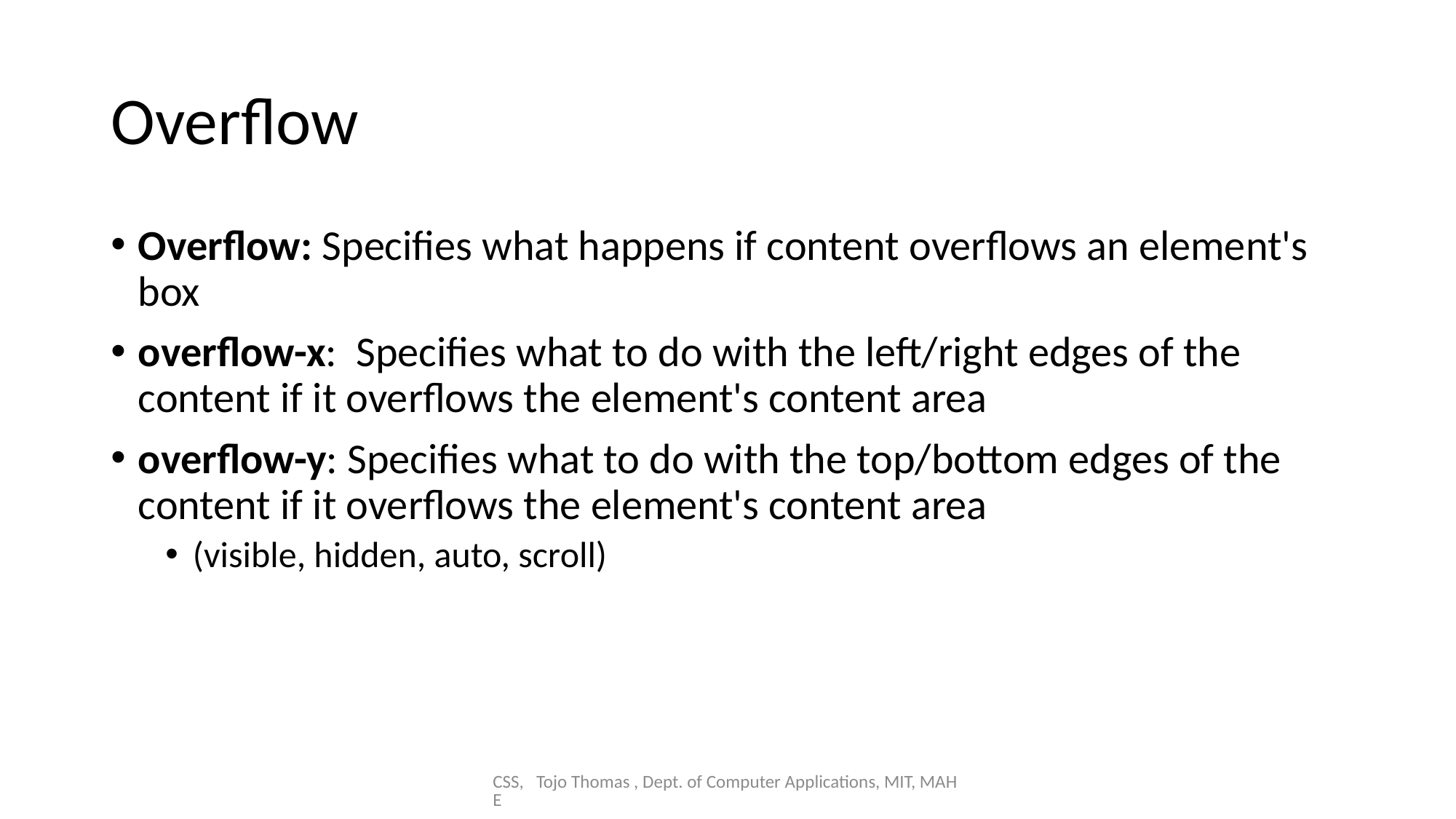

# Overflow
Overflow: Specifies what happens if content overflows an element's box
overflow-x:  Specifies what to do with the left/right edges of the content if it overflows the element's content area
overflow-y: Specifies what to do with the top/bottom edges of the content if it overflows the element's content area
(visible, hidden, auto, scroll)
CSS,   Tojo Thomas , Dept. of Computer Applications, MIT, MAHE